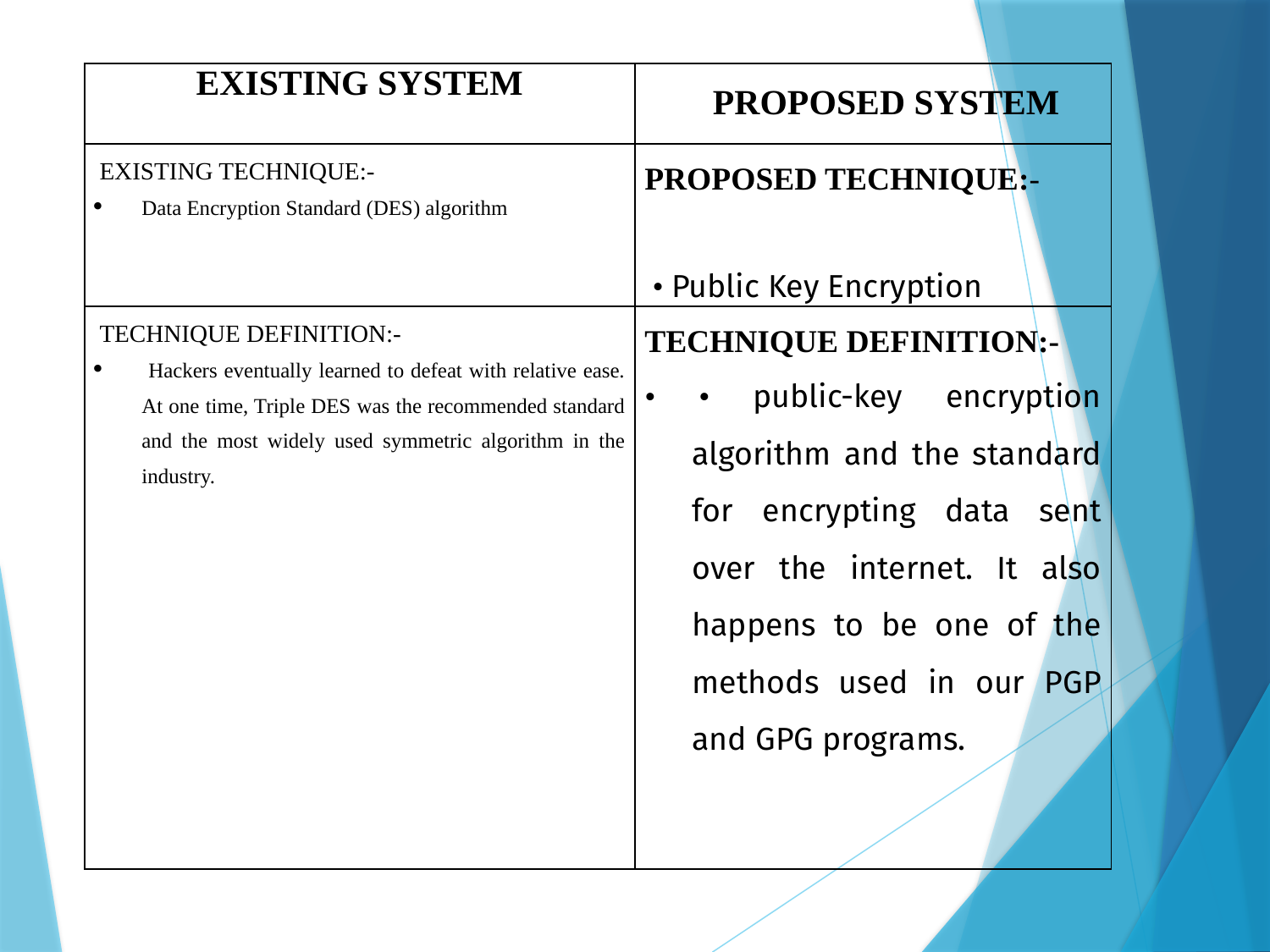

| EXISTING SYSTEM | PROPOSED SYSTEM |
| --- | --- |
| EXISTING TECHNIQUE:- Data Encryption Standard (DES) algorithm | PROPOSED TECHNIQUE:- • Public Key Encryption |
| TECHNIQUE DEFINITION:- Hackers eventually learned to defeat with relative ease. At one time, Triple DES was the recommended standard and the most widely used symmetric algorithm in the industry. | TECHNIQUE DEFINITION:- • • public-key encryption algorithm and the standard for encrypting data sent over the internet. It also happens to be one of the methods used in our PGP and GPG programs. |